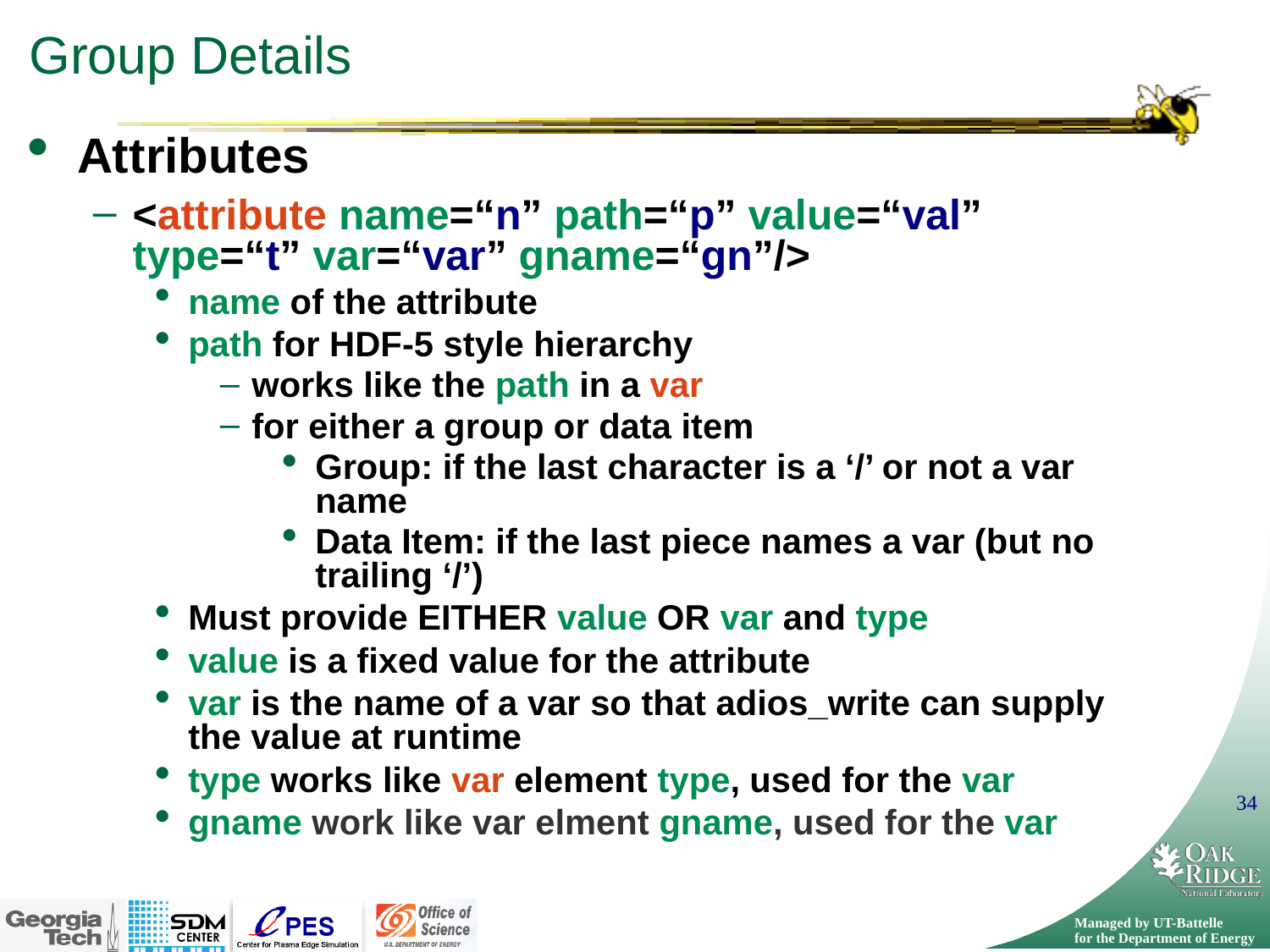

# Group Details
Attributes
<attribute name=“n” path=“p” value=“val” type=“t” var=“var” gname=“gn”/>
name of the attribute
path for HDF-5 style hierarchy
works like the path in a var
for either a group or data item
Group: if the last character is a ‘/’ or not a var name
Data Item: if the last piece names a var (but no trailing ‘/’)
Must provide EITHER value OR var and type
value is a fixed value for the attribute
var is the name of a var so that adios_write can supply the value at runtime
type works like var element type, used for the var
gname work like var elment gname, used for the var